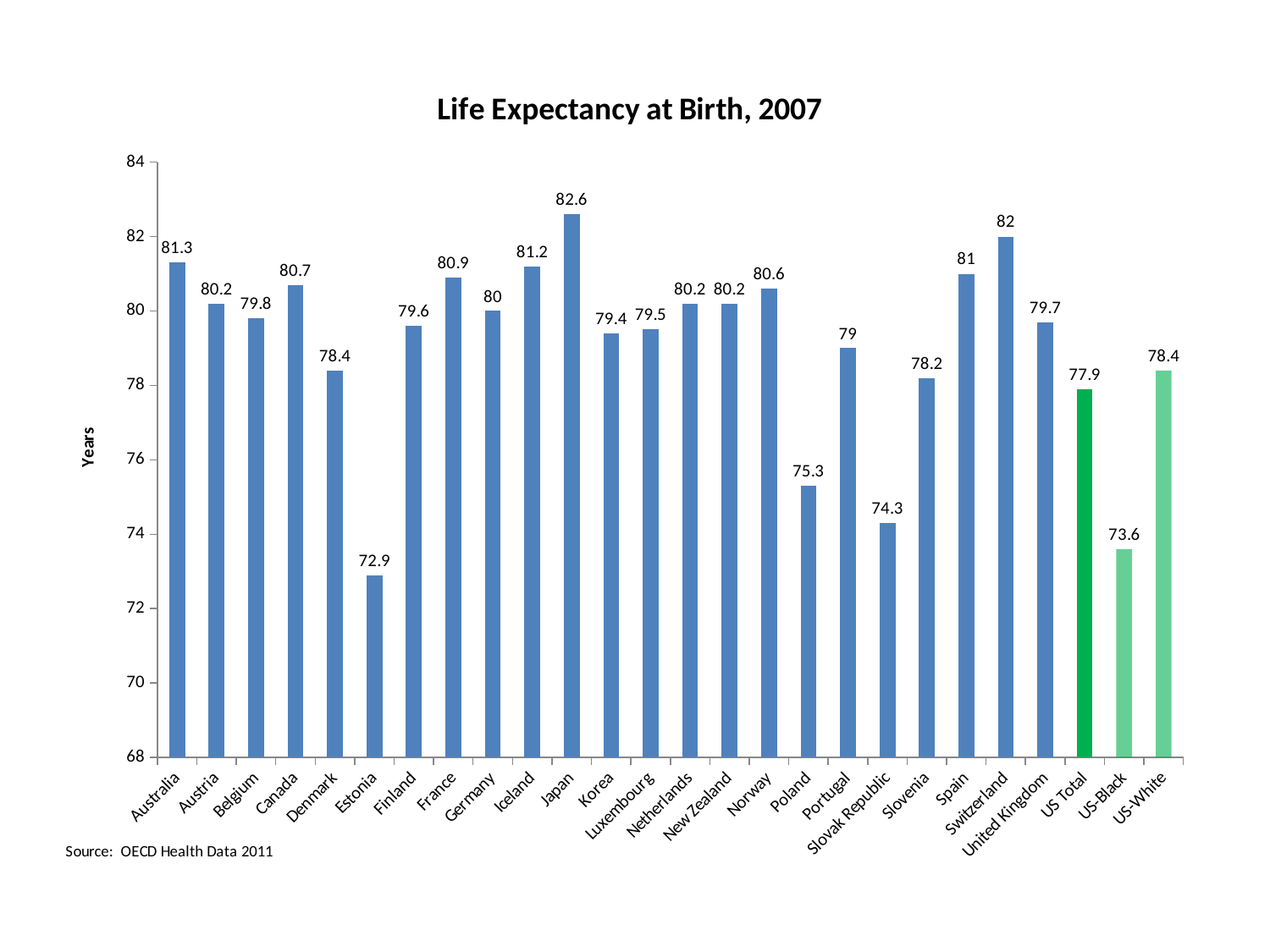

### Chart: Life Expectancy at Birth, 2007

| Category |  |
|---|---|
| Australia | 81.3 |
| Austria | 80.2 |
| Belgium | 79.8 |
| Canada | 80.7 |
| Denmark | 78.4 |
| Estonia | 72.9 |
| Finland | 79.6 |
| France | 80.9 |
| Germany | 80.0 |
| Iceland | 81.2 |
| Japan | 82.6 |
| Korea | 79.4 |
| Luxembourg | 79.5 |
| Netherlands | 80.2 |
| New Zealand | 80.2 |
| Norway | 80.6 |
| Poland | 75.3 |
| Portugal | 79.0 |
| Slovak Republic | 74.3 |
| Slovenia | 78.2 |
| Spain | 81.0 |
| Switzerland | 82.0 |
| United Kingdom | 79.7 |
| US Total | 77.9 |
| US-Black | 73.6 |
| US-White | 78.4 |